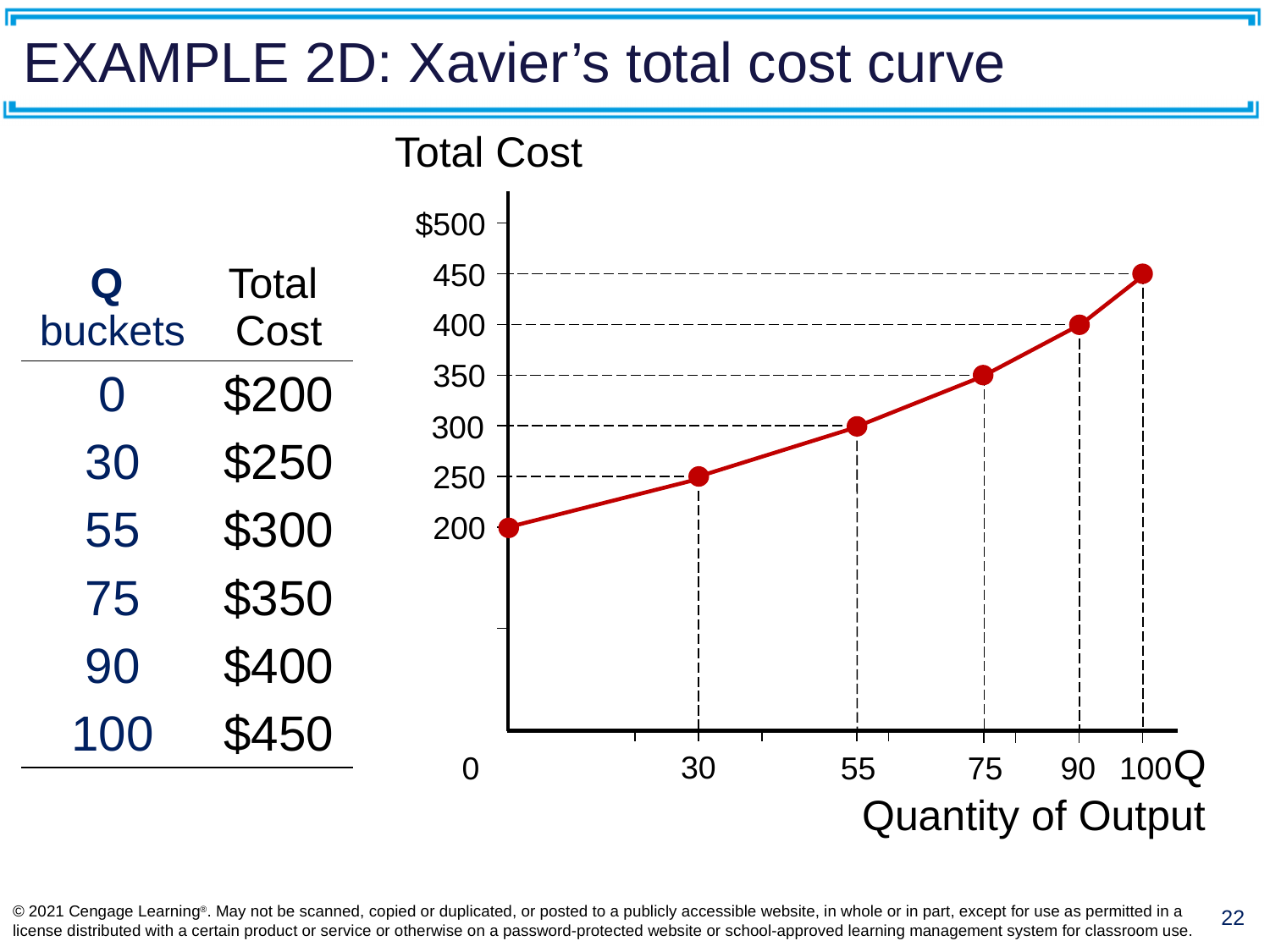

# EXAMPLE 2D: Xavier’s total cost curve
Total Cost
$500
450
400
350
300
250
200
30
55
Q
Quantity of Output
75
90
100
0
| Q buckets | Total Cost |
| --- | --- |
| 0 | $200 |
| 30 | $250 |
| 55 | $300 |
| 75 | $350 |
| 90 | $400 |
| 100 | $450 |

© 2021 Cengage Learning®. May not be scanned, copied or duplicated, or posted to a publicly accessible website, in whole or in part, except for use as permitted in a license distributed with a certain product or service or otherwise on a password-protected website or school-approved learning management system for classroom use.
22